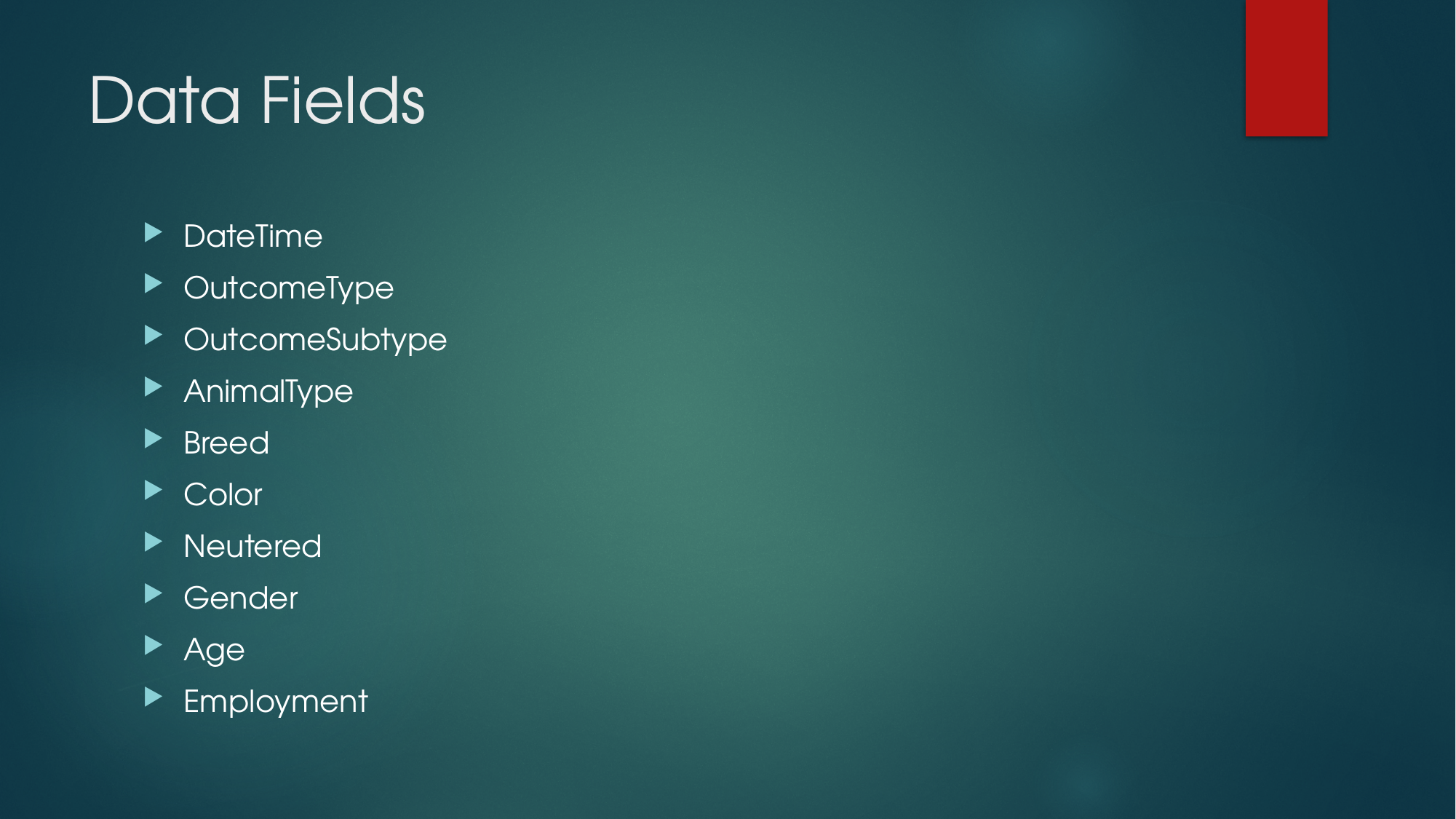

# Data Fields
DateTime
OutcomeType
OutcomeSubtype
AnimalType
Breed
Color
Neutered
Gender
Age
Employment